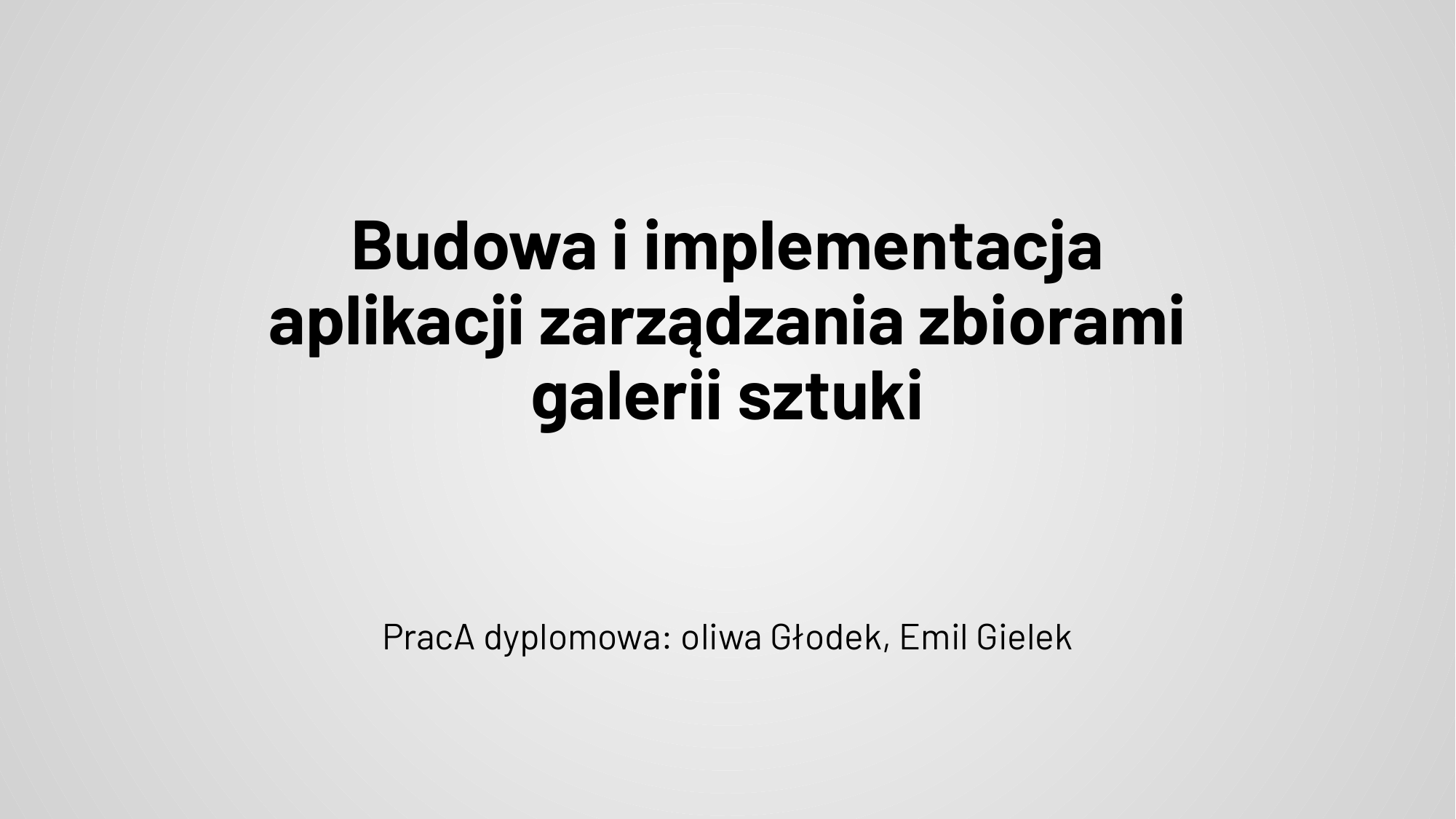

# Budowa i implementacja aplikacji zarządzania zbiorami galerii sztuki
PracA dyplomowa: oliwa Głodek, Emil Gielek